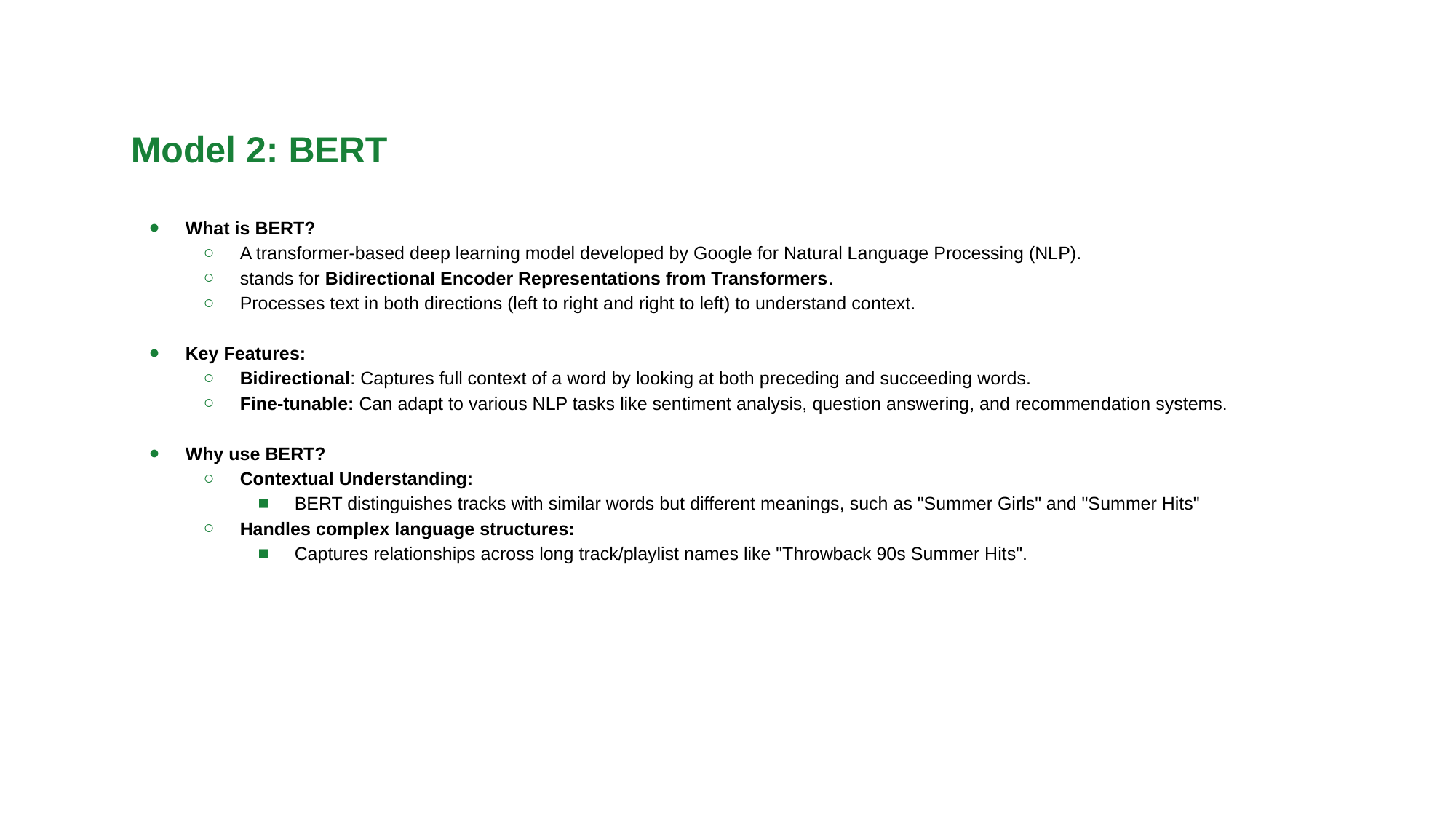

Model 2: BERT

What is BERT?
A transformer-based deep learning model developed by Google for Natural Language Processing (NLP).
stands for Bidirectional Encoder Representations from Transformers.
Processes text in both directions (left to right and right to left) to understand context.

Key Features:
Bidirectional: Captures full context of a word by looking at both preceding and succeeding words.
Fine-tunable: Can adapt to various NLP tasks like sentiment analysis, question answering, and recommendation systems.

Why use BERT?
Contextual Understanding:
BERT distinguishes tracks with similar words but different meanings, such as "Summer Girls" and "Summer Hits"
Handles complex language structures:
Captures relationships across long track/playlist names like "Throwback 90s Summer Hits".